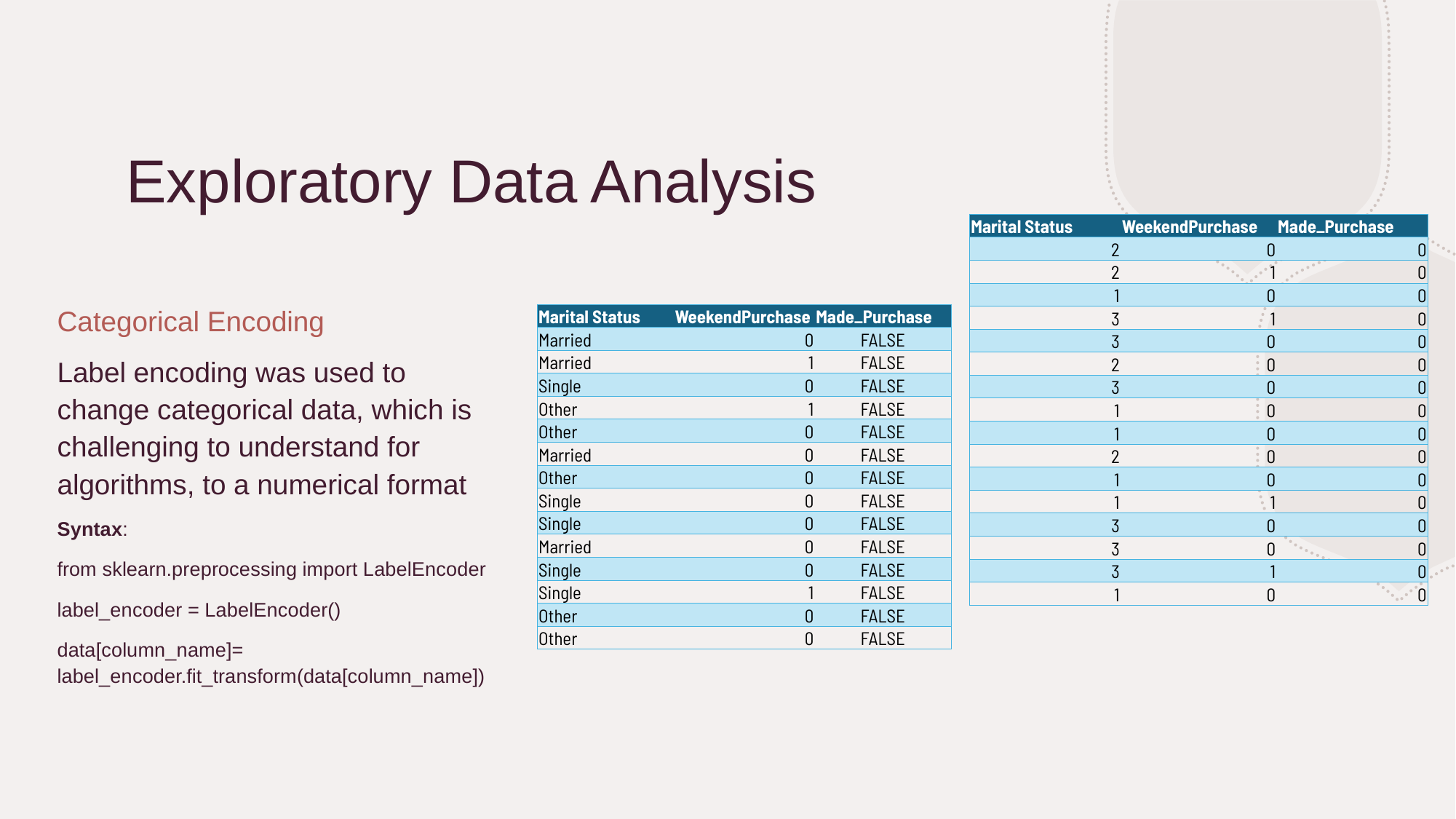

# Exploratory Data Analysis
| Marital Status | WeekendPurchase | Made\_Purchase |
| --- | --- | --- |
| 2 | 0 | 0 |
| 2 | 1 | 0 |
| 1 | 0 | 0 |
| 3 | 1 | 0 |
| 3 | 0 | 0 |
| 2 | 0 | 0 |
| 3 | 0 | 0 |
| 1 | 0 | 0 |
| 1 | 0 | 0 |
| 2 | 0 | 0 |
| 1 | 0 | 0 |
| 1 | 1 | 0 |
| 3 | 0 | 0 |
| 3 | 0 | 0 |
| 3 | 1 | 0 |
| 1 | 0 | 0 |
Categorical Encoding
Label encoding was used to change categorical data, which is challenging to understand for algorithms, to a numerical format
Syntax:
from sklearn.preprocessing import LabelEncoder
label_encoder = LabelEncoder()
data[column_name]= label_encoder.fit_transform(data[column_name])

| Marital Status | WeekendPurchase | Made\_Purchase |
| --- | --- | --- |
| Married | 0 | FALSE |
| Married | 1 | FALSE |
| Single | 0 | FALSE |
| Other | 1 | FALSE |
| Other | 0 | FALSE |
| Married | 0 | FALSE |
| Other | 0 | FALSE |
| Single | 0 | FALSE |
| Single | 0 | FALSE |
| Married | 0 | FALSE |
| Single | 0 | FALSE |
| Single | 1 | FALSE |
| Other | 0 | FALSE |
| Other | 0 | FALSE |